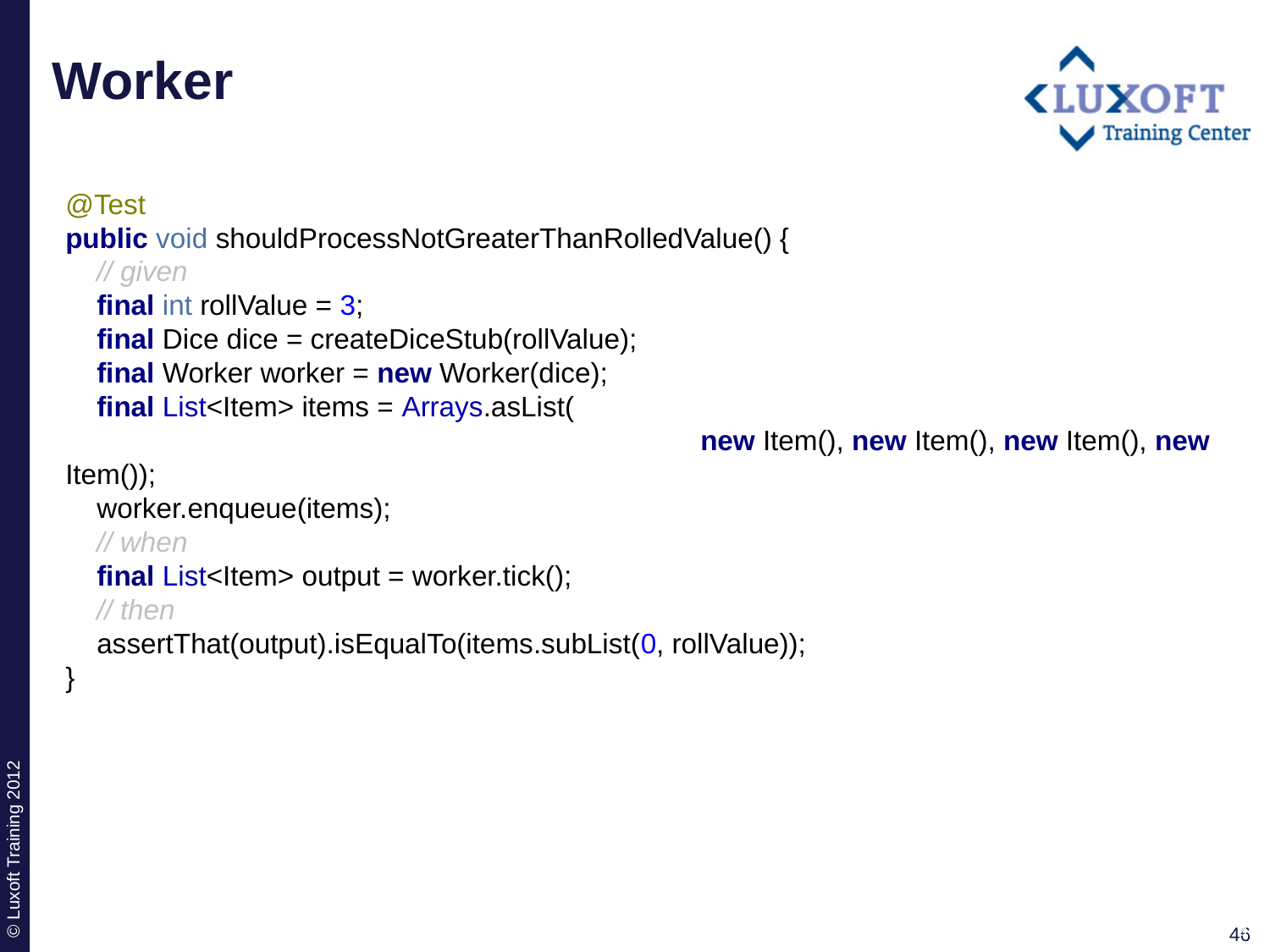

# Worker
@Test
public void shouldProcessNotGreaterThanRolledValue() {
    // given
    final int rollValue = 3;
    final Dice dice = createDiceStub(rollValue);
    final Worker worker = new Worker(dice);
    final List<Item> items = Arrays.asList(
					new Item(), new Item(), new Item(), new Item());
    worker.enqueue(items);
    // when
    final List<Item> output = worker.tick();
    // then
    assertThat(output).isEqualTo(items.subList(0, rollValue));
}